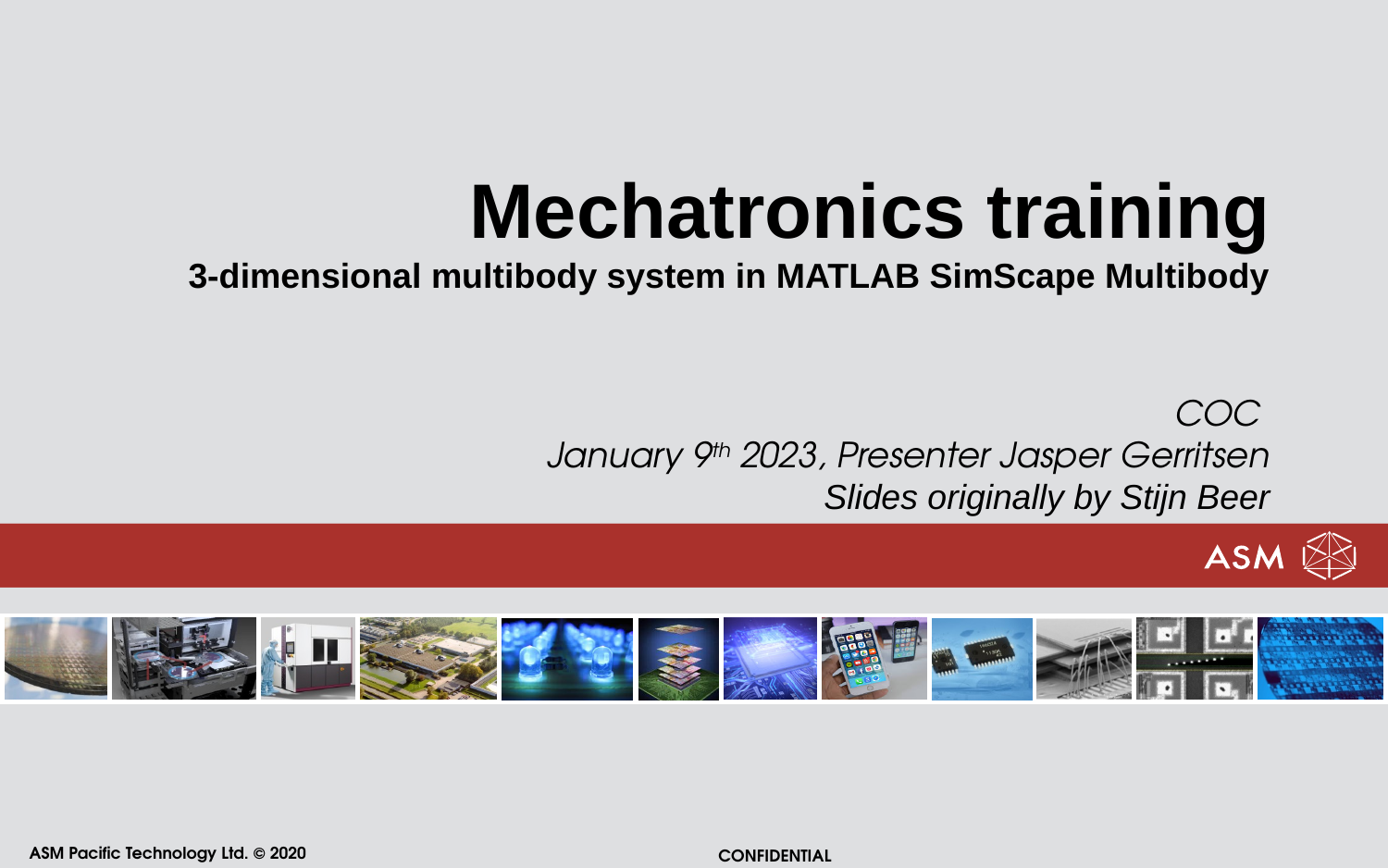

# Mechatronics training 3-dimensional multibody system in MATLAB SimScape Multibody
COC ​
January 9th 2023, Presenter Jasper Gerritsen
Slides originally by Stijn Beer
ASM Pacific Technology Ltd. © 2020
CONFIDENTIAL